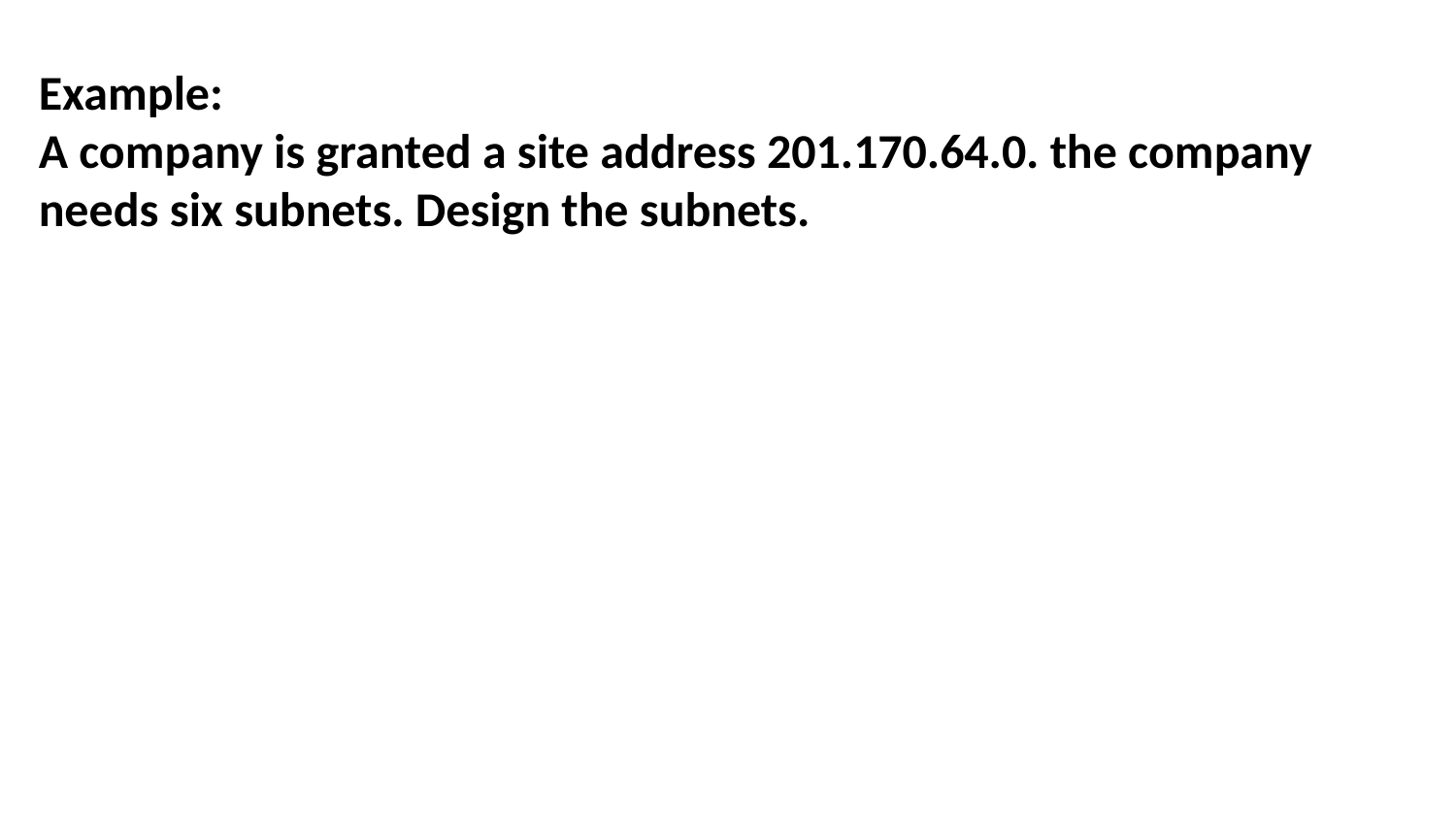

Example:
A company is granted a site address 201.170.64.0. the company needs six subnets. Design the subnets.